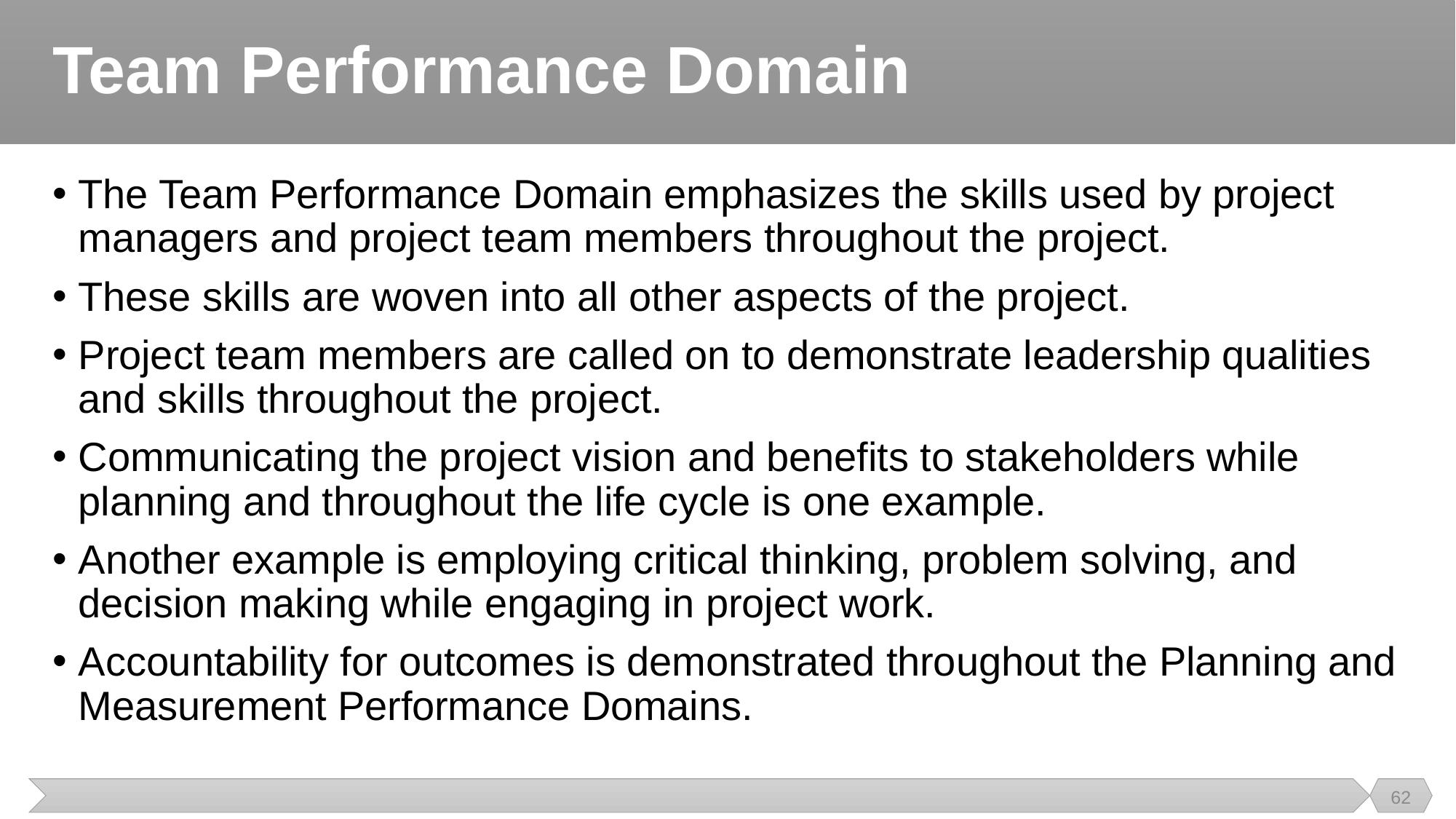

# Team Performance Domain
The Team Performance Domain emphasizes the skills used by project managers and project team members throughout the project.
These skills are woven into all other aspects of the project.
Project team members are called on to demonstrate leadership qualities and skills throughout the project.
Communicating the project vision and benefits to stakeholders while planning and throughout the life cycle is one example.
Another example is employing critical thinking, problem solving, and decision making while engaging in project work.
Accountability for outcomes is demonstrated throughout the Planning and Measurement Performance Domains.
62